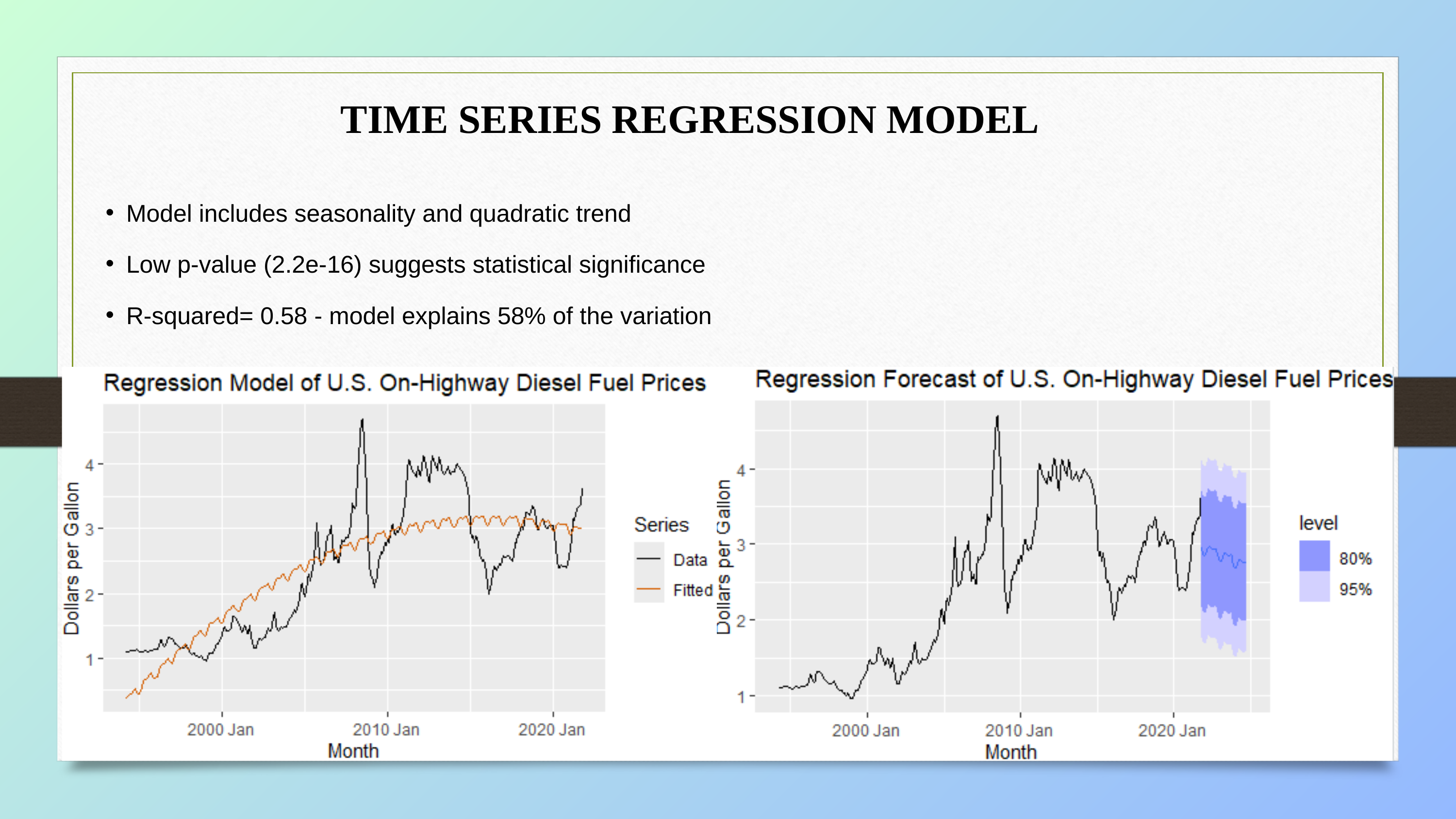

TIME SERIES REGRESSION MODEL
Model includes seasonality and quadratic trend
Low p-value (2.2e-16) suggests statistical significance
R-squared= 0.58 - model explains 58% of the variation